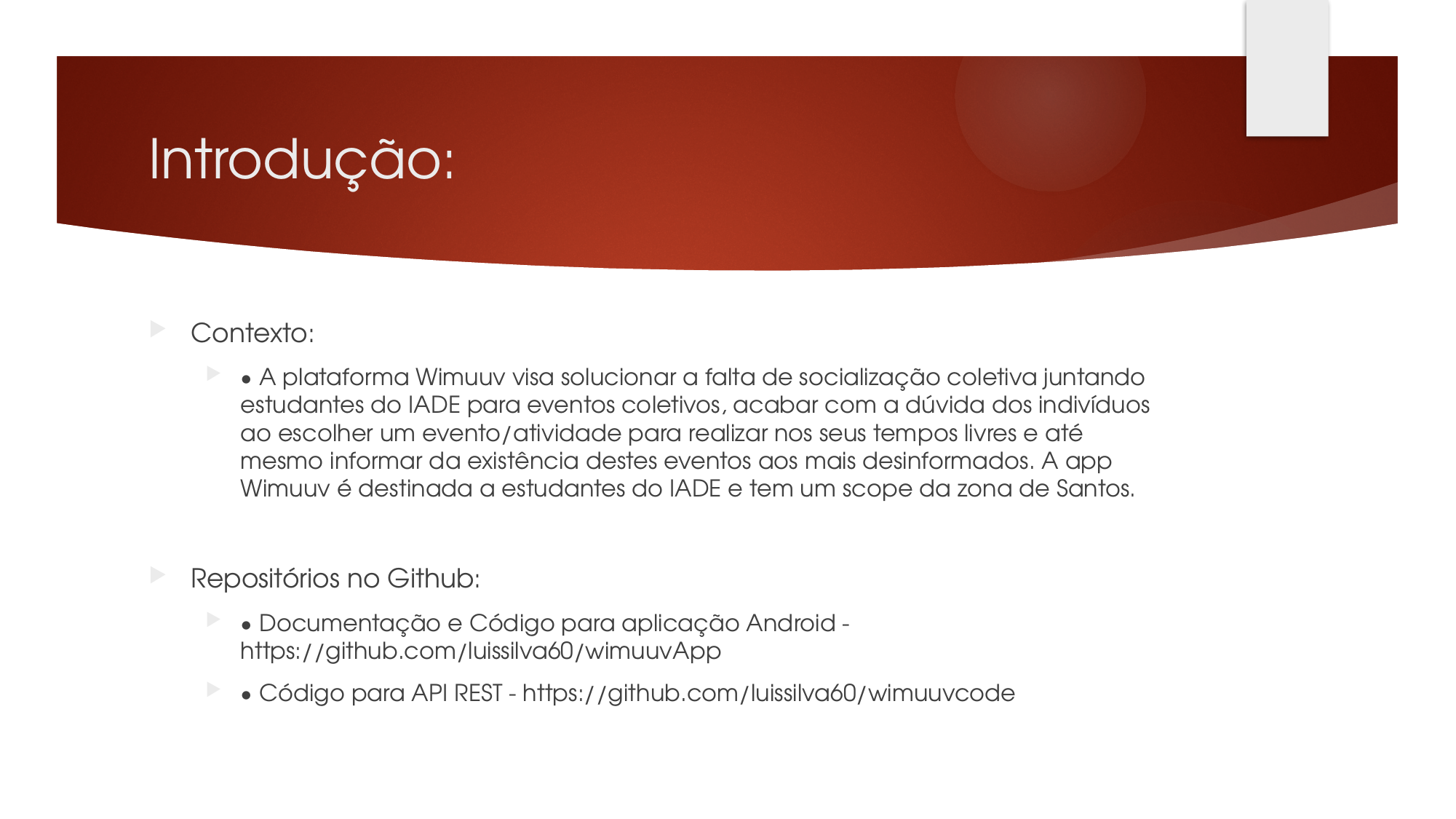

# Introdução:
Contexto:
• A plataforma Wimuuv visa solucionar a falta de socialização coletiva juntando estudantes do IADE para eventos coletivos, acabar com a dúvida dos indivíduos ao escolher um evento/atividade para realizar nos seus tempos livres e até mesmo informar da existência destes eventos aos mais desinformados. A app Wimuuv é destinada a estudantes do IADE e tem um scope da zona de Santos.

Repositórios no Github:
• Documentação e Código para aplicação Android - https://github.com/luissilva60/wimuuvApp
• Código para API REST - https://github.com/luissilva60/wimuuvcode